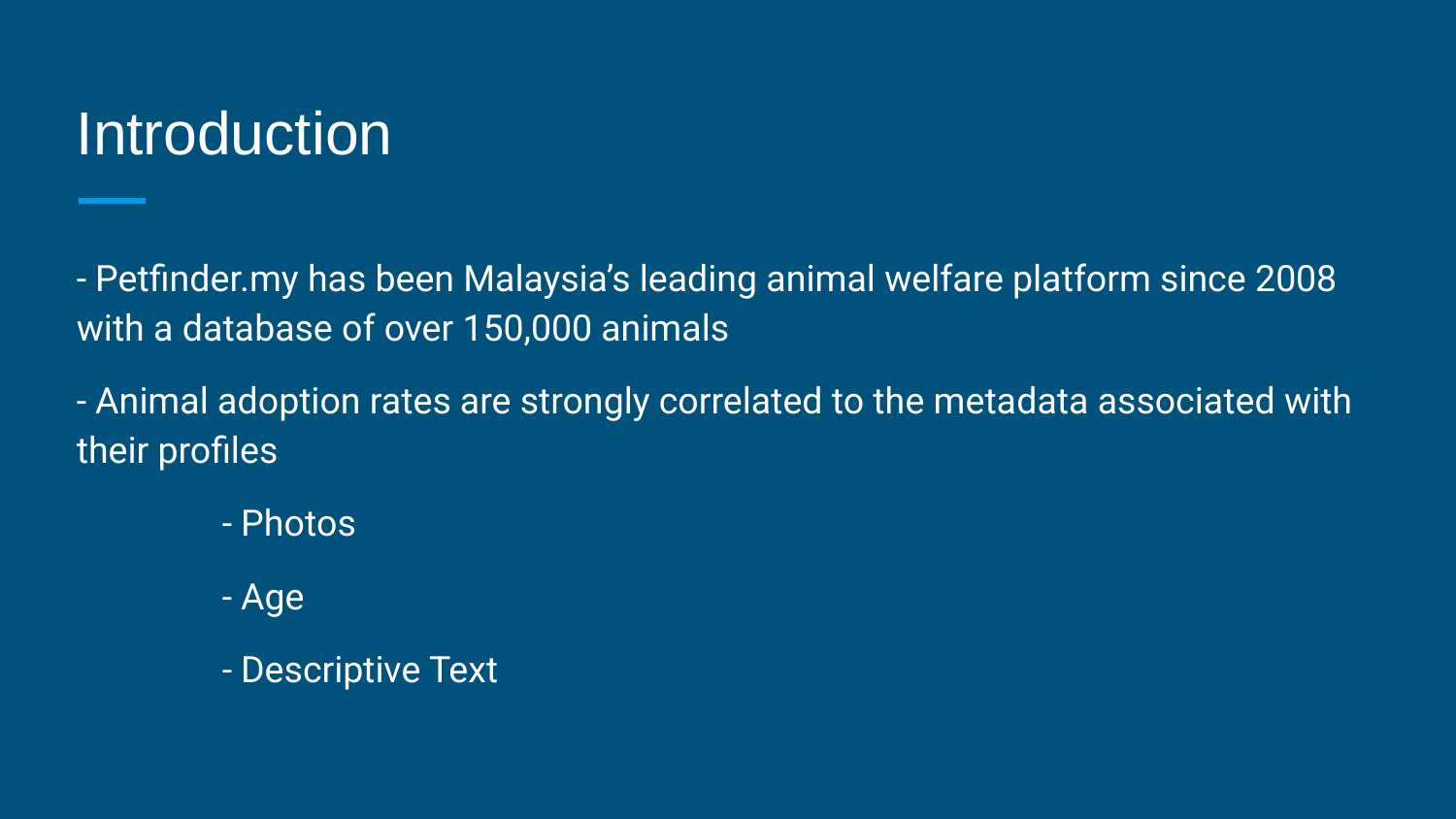

# Introduction
- Petfinder.my has been Malaysia’s leading animal welfare platform since 2008 with a database of over 150,000 animals
- Animal adoption rates are strongly correlated to the metadata associated with their profiles
	- Photos
	- Age
	- Descriptive Text